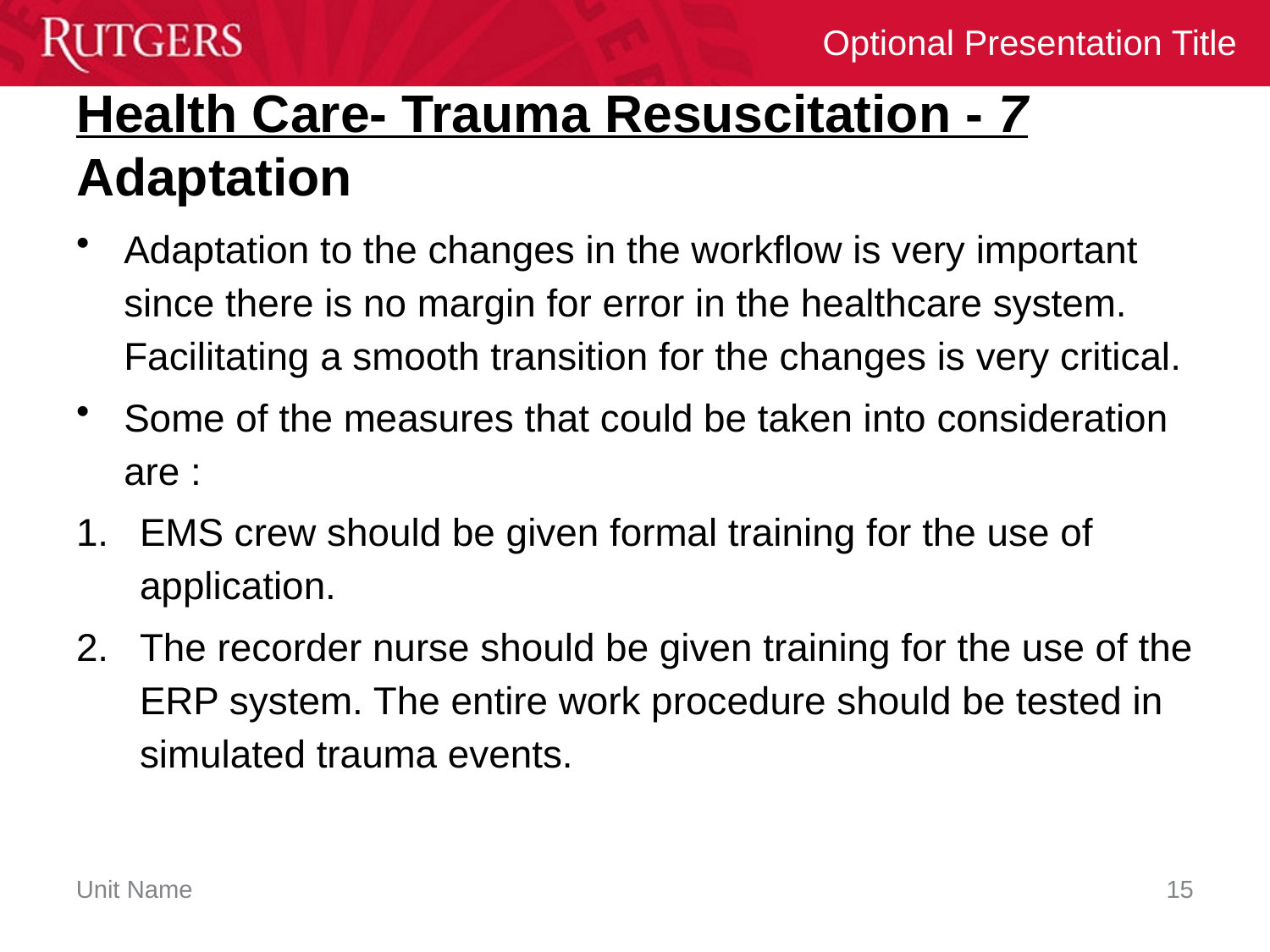

# Health Care- Trauma Resuscitation - 7 Adaptation
Adaptation to the changes in the workflow is very important since there is no margin for error in the healthcare system. Facilitating a smooth transition for the changes is very critical.
Some of the measures that could be taken into consideration are :
EMS crew should be given formal training for the use of application.
The recorder nurse should be given training for the use of the ERP system. The entire work procedure should be tested in simulated trauma events.
15